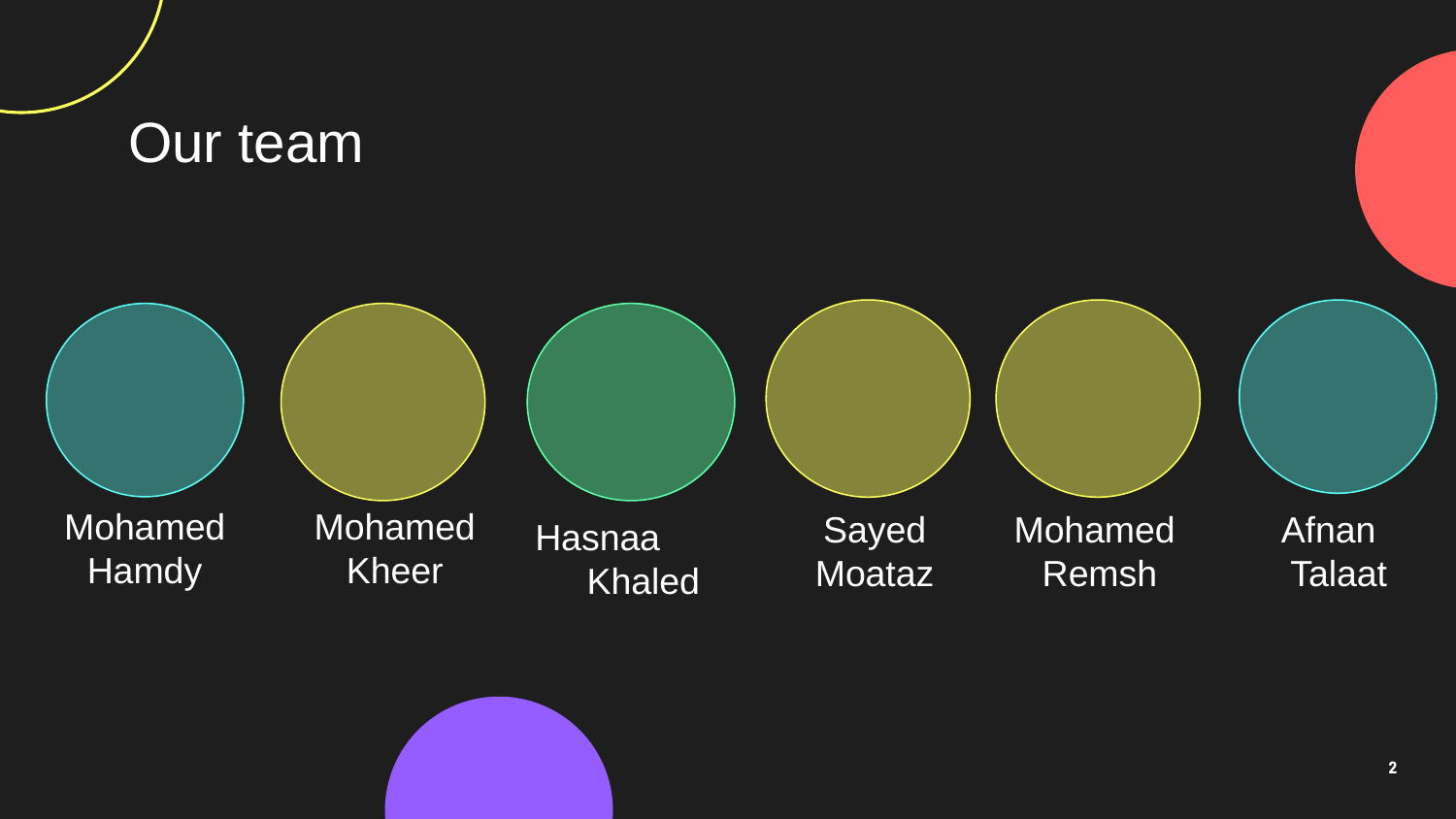

# Our team

Afnan   Talaat
Mohamed
Hamdy
Mohamed
Kheer
Sayed Moataz
Mohamed  Remsh
Hasnaa          Khaled

2